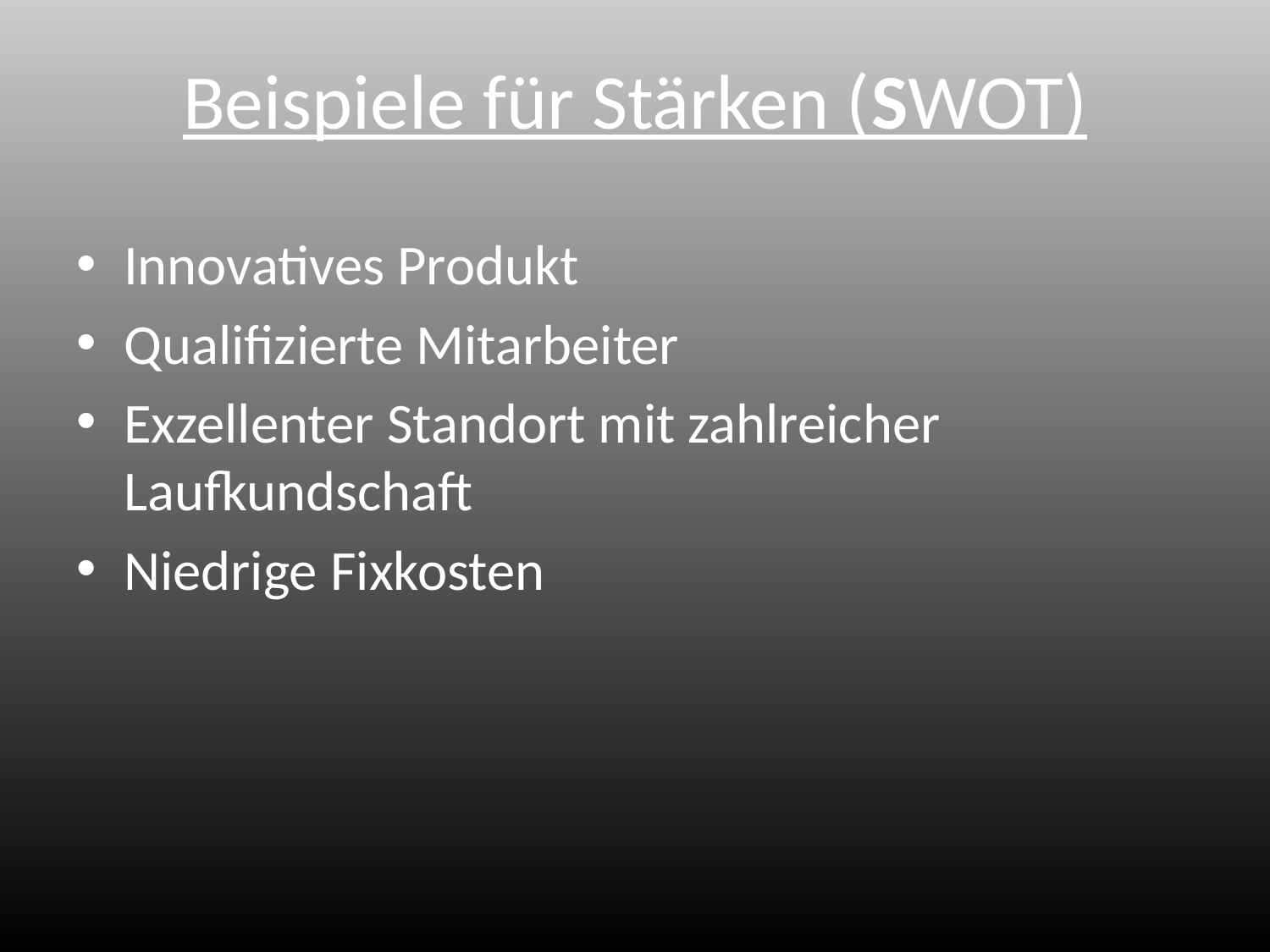

# Beispiele für Stärken (SWOT)
Innovatives Produkt
Qualifizierte Mitarbeiter
Exzellenter Standort mit zahlreicher Laufkundschaft
Niedrige Fixkosten